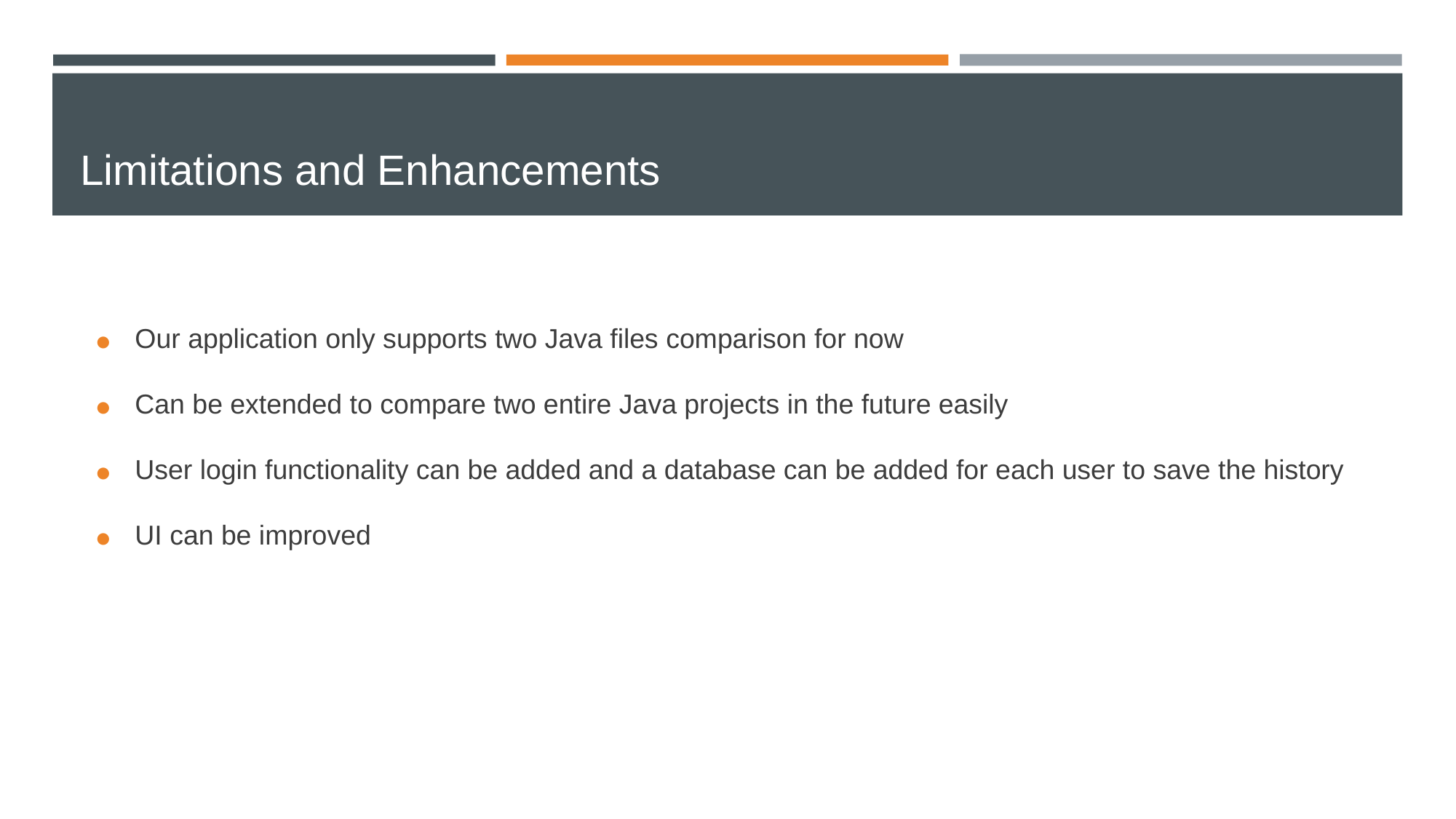

# Limitations and Enhancements
Our application only supports two Java files comparison for now
Can be extended to compare two entire Java projects in the future easily
User login functionality can be added and a database can be added for each user to save the history
UI can be improved